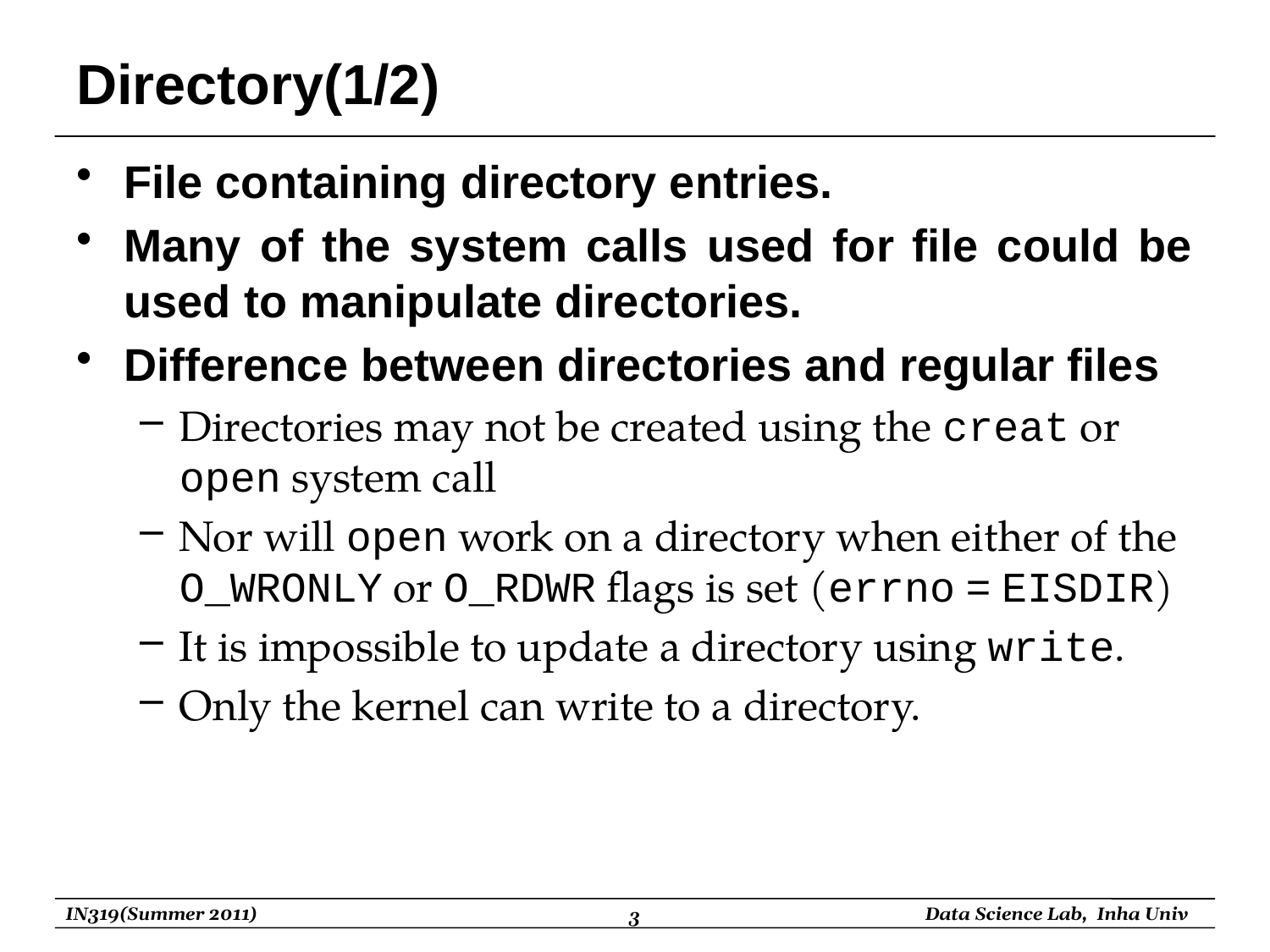

# Directory(1/2)
File containing directory entries.
Many of the system calls used for file could be used to manipulate directories.
Difference between directories and regular files
Directories may not be created using the creat or open system call
Nor will open work on a directory when either of the O_WRONLY or O_RDWR flags is set (errno = EISDIR)
It is impossible to update a directory using write.
Only the kernel can write to a directory.

3